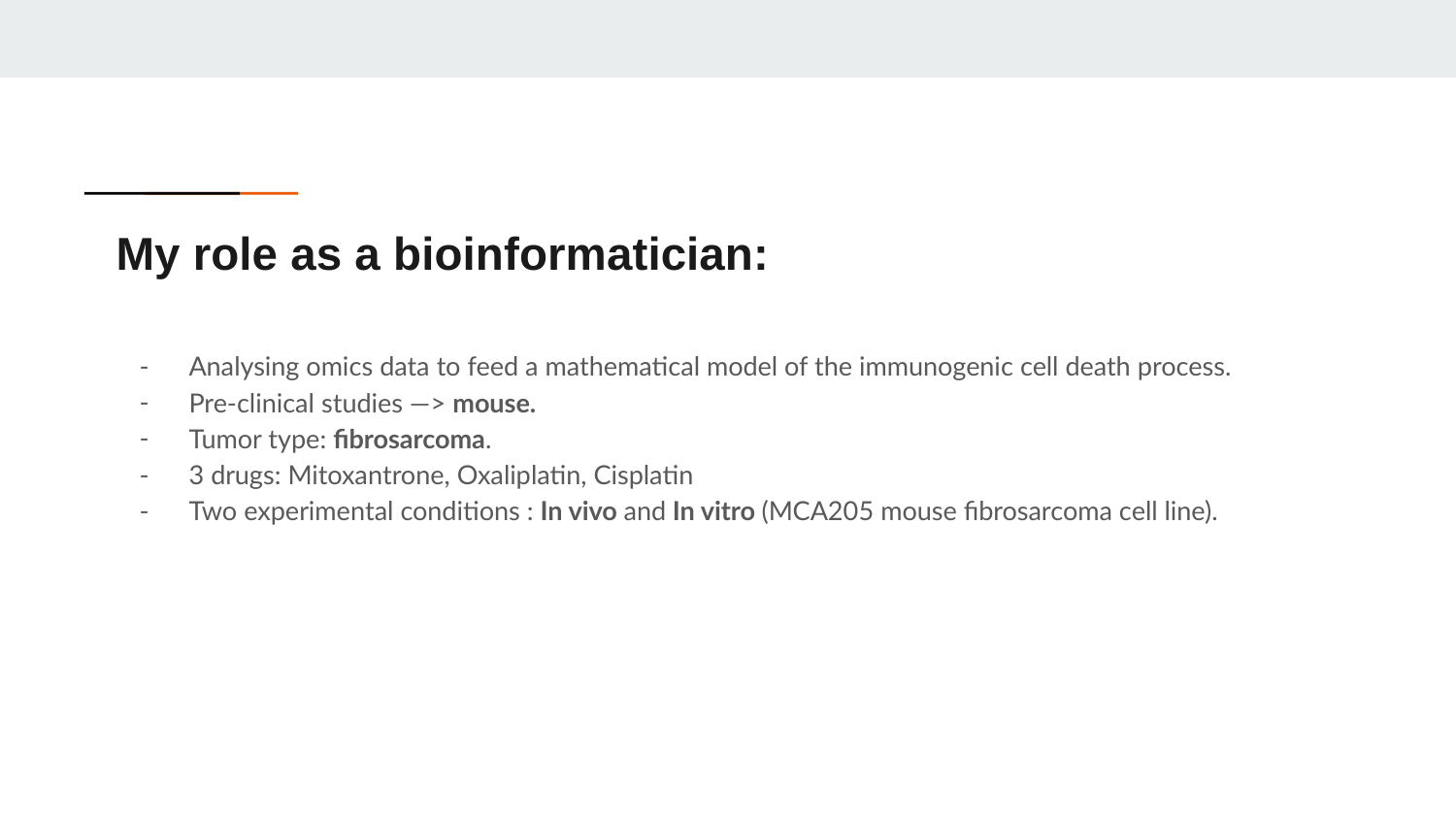

# My role as a bioinformatician:

Analysing omics data to feed a mathematical model of the immunogenic cell death process.
Pre-clinical studies —> mouse.
Tumor type: fibrosarcoma.
3 drugs: Mitoxantrone, Oxaliplatin, Cisplatin
Two experimental conditions : In vivo and In vitro (MCA205 mouse fibrosarcoma cell line).